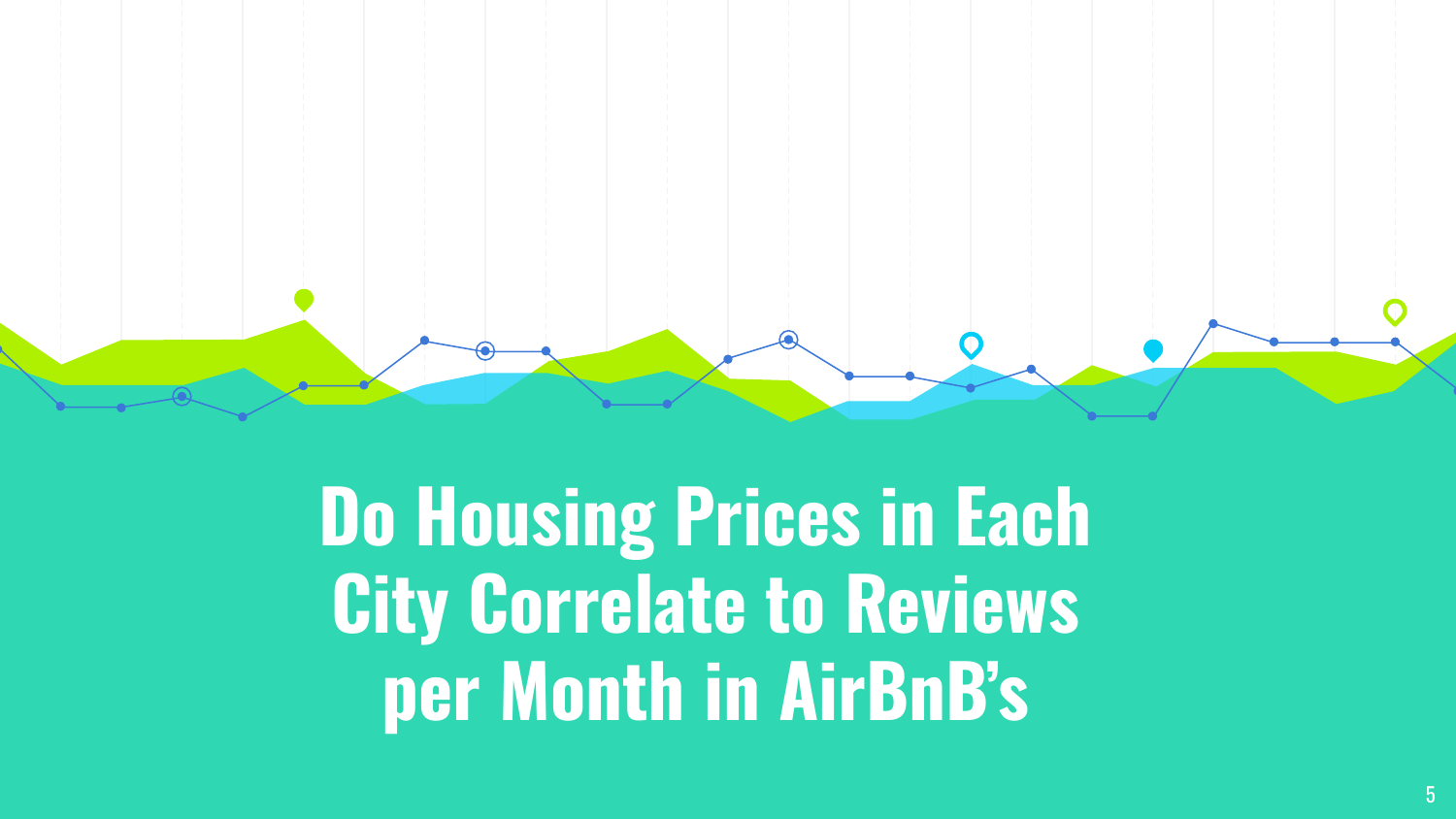

# Do Housing Prices in Each City Correlate to Reviews per Month in AirBnB’s

5